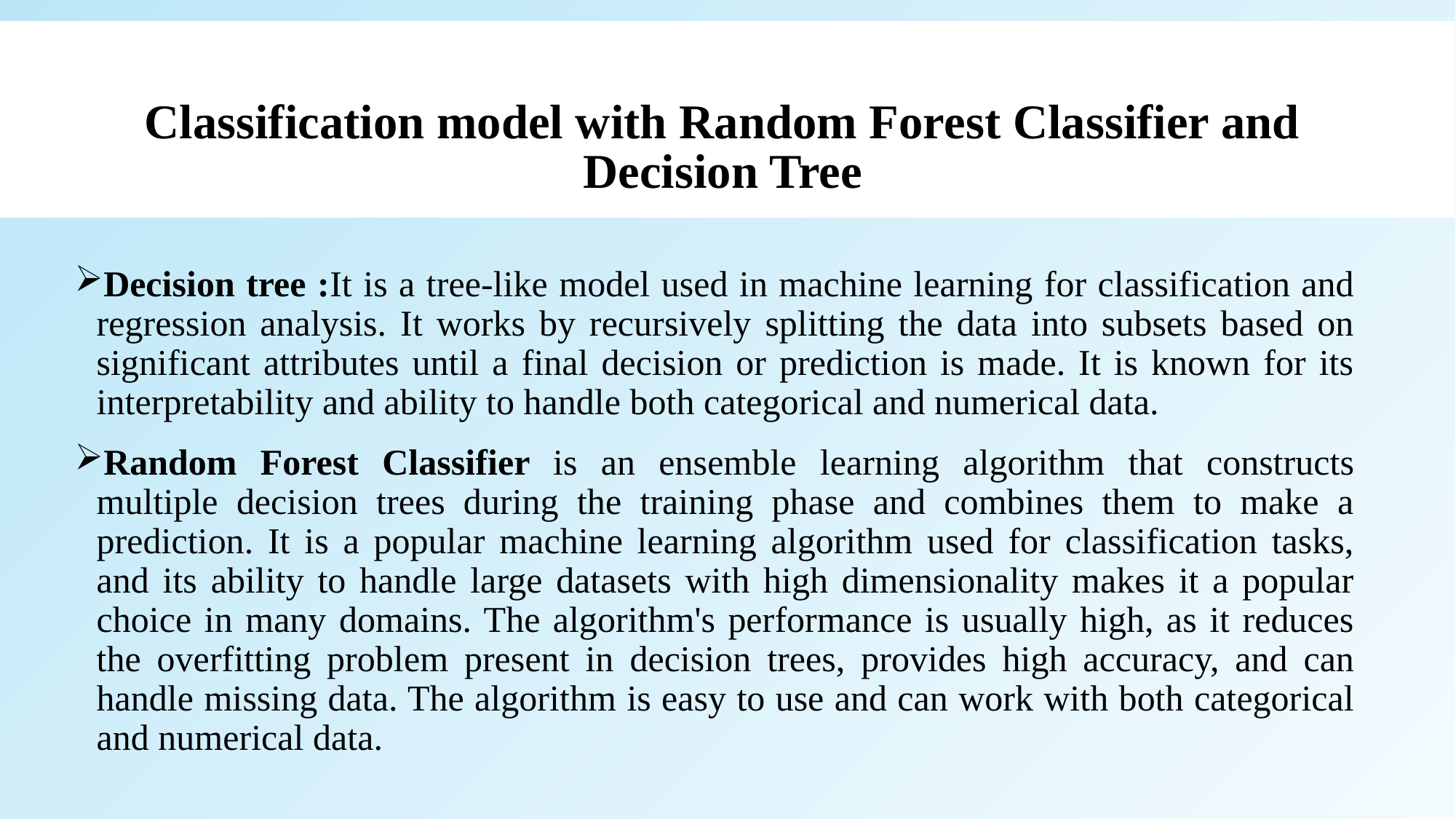

# Classification model with Random Forest Classifier and Decision Tree
Decision tree :It is a tree-like model used in machine learning for classification and regression analysis. It works by recursively splitting the data into subsets based on significant attributes until a final decision or prediction is made. It is known for its interpretability and ability to handle both categorical and numerical data.
Random Forest Classifier is an ensemble learning algorithm that constructs multiple decision trees during the training phase and combines them to make a prediction. It is a popular machine learning algorithm used for classification tasks, and its ability to handle large datasets with high dimensionality makes it a popular choice in many domains. The algorithm's performance is usually high, as it reduces the overfitting problem present in decision trees, provides high accuracy, and can handle missing data. The algorithm is easy to use and can work with both categorical and numerical data.